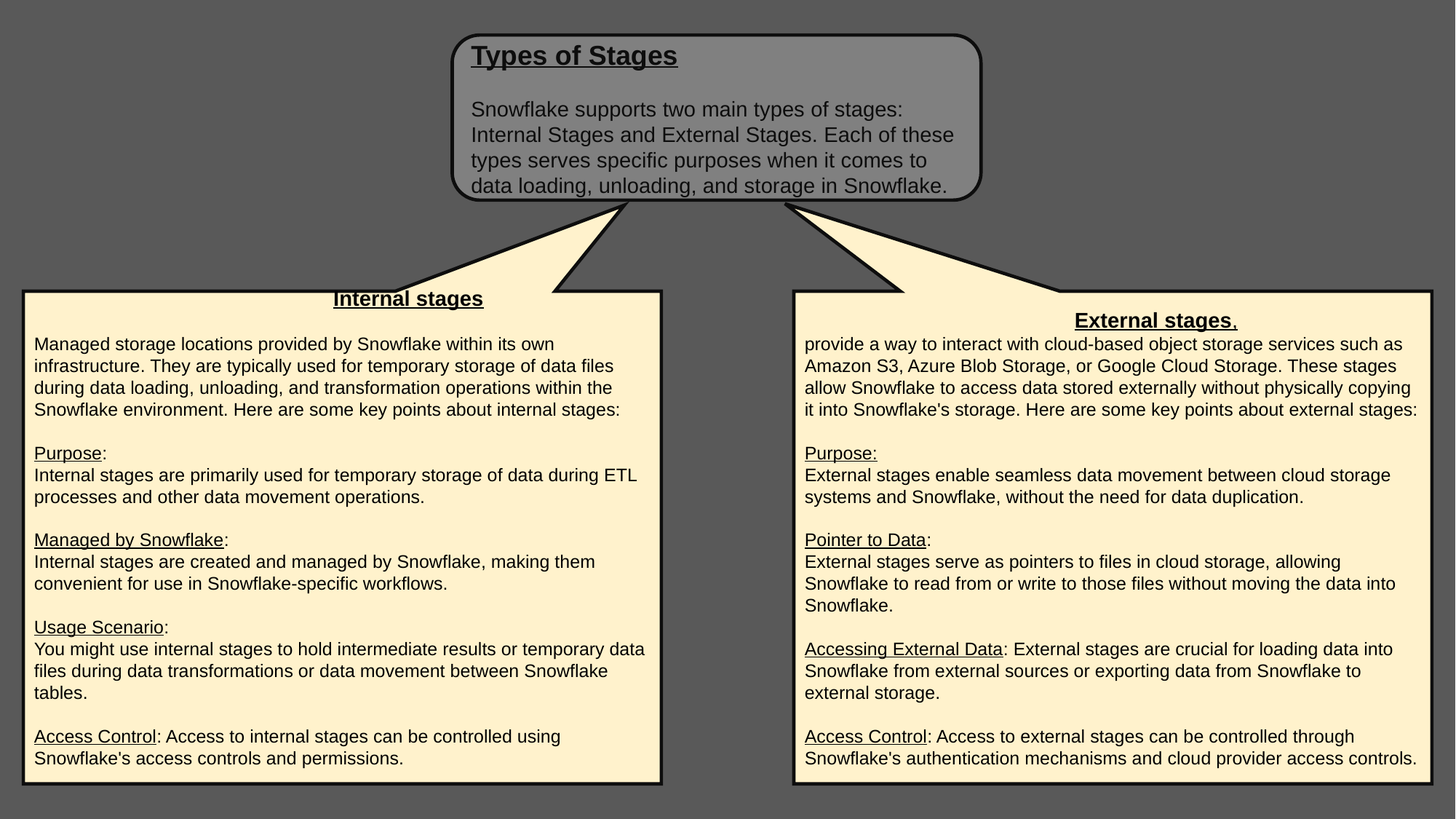

Types of Stages
Snowflake supports two main types of stages:
Internal Stages and External Stages. Each of these types serves specific purposes when it comes to data loading, unloading, and storage in Snowflake.
                                                  Internal stages
Managed storage locations provided by Snowflake within its own infrastructure. They are typically used for temporary storage of data files during data loading, unloading, and transformation operations within the Snowflake environment. Here are some key points about internal stages:
Purpose:
Internal stages are primarily used for temporary storage of data during ETL processes and other data movement operations.

Managed by Snowflake:
Internal stages are created and managed by Snowflake, making them convenient for use in Snowflake-specific workflows.
Usage Scenario:
You might use internal stages to hold intermediate results or temporary data files during data transformations or data movement between Snowflake tables.
Access Control: Access to internal stages can be controlled using Snowflake's access controls and permissions.

                                                     External stages,
provide a way to interact with cloud-based object storage services such as Amazon S3, Azure Blob Storage, or Google Cloud Storage. These stages allow Snowflake to access data stored externally without physically copying it into Snowflake's storage. Here are some key points about external stages:

Purpose:
External stages enable seamless data movement between cloud storage systems and Snowflake, without the need for data duplication.

Pointer to Data:
External stages serve as pointers to files in cloud storage, allowing Snowflake to read from or write to those files without moving the data into Snowflake.

Accessing External Data: External stages are crucial for loading data into Snowflake from external sources or exporting data from Snowflake to external storage.

Access Control: Access to external stages can be controlled through Snowflake's authentication mechanisms and cloud provider access controls.